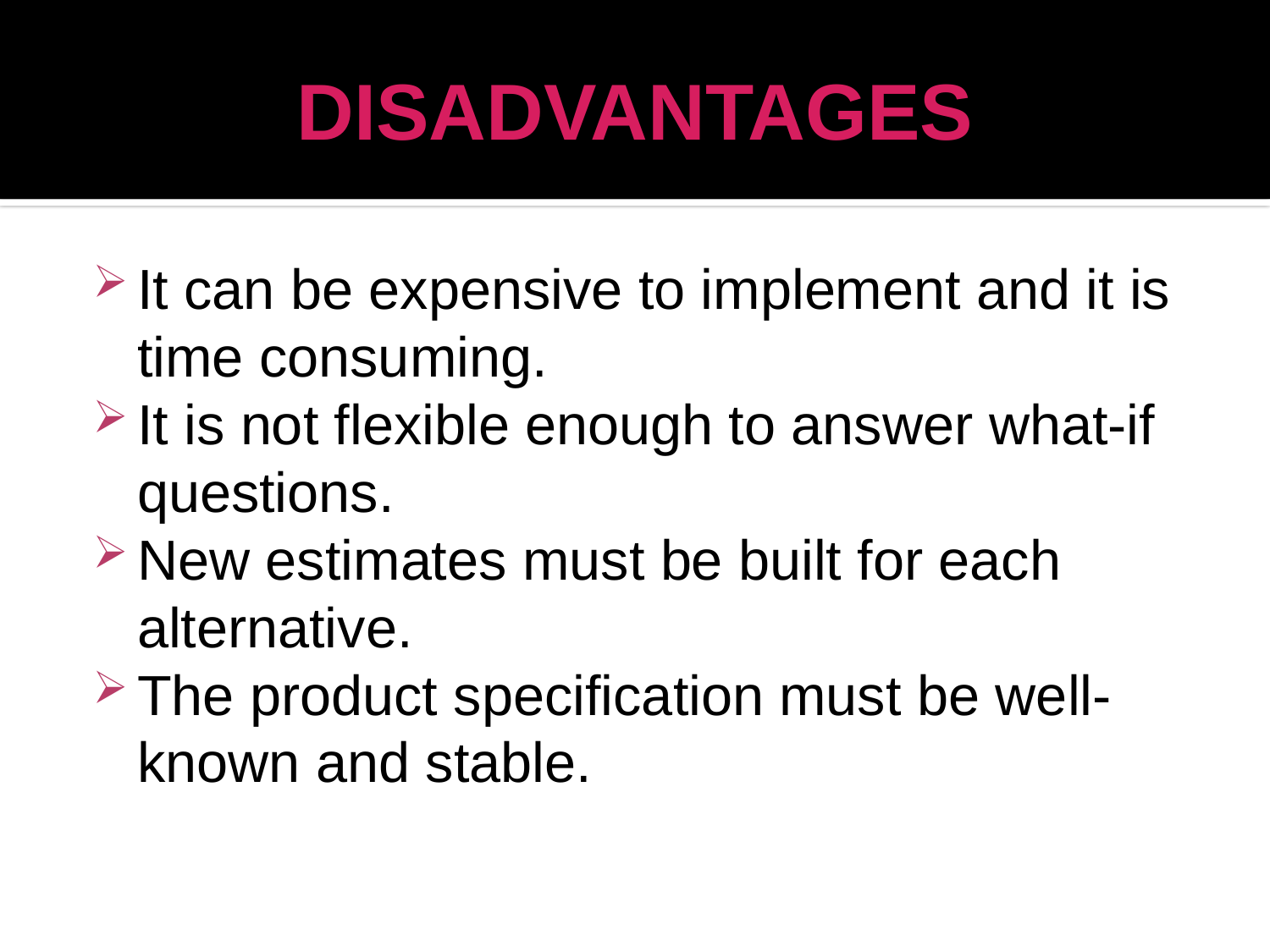

# DISADVANTAGES
It can be expensive to implement and it is time consuming.
It is not flexible enough to answer what-if questions.
New estimates must be built for each alternative.
The product specification must be well-known and stable.